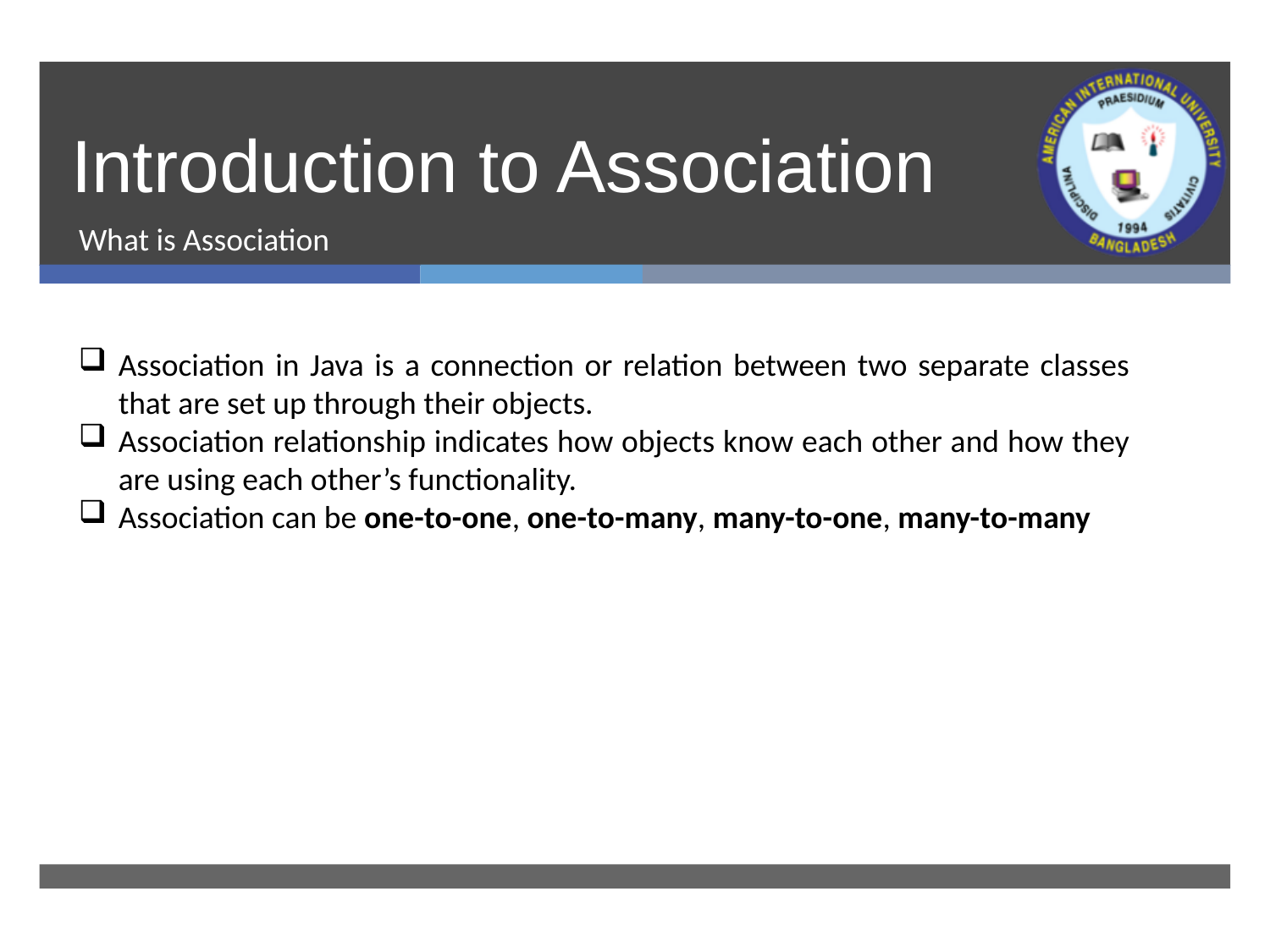

# Introduction to Association
What is Association
Association in Java is a connection or relation between two separate classes that are set up through their objects.
Association relationship indicates how objects know each other and how they are using each other’s functionality.
Association can be one-to-one, one-to-many, many-to-one, many-to-many